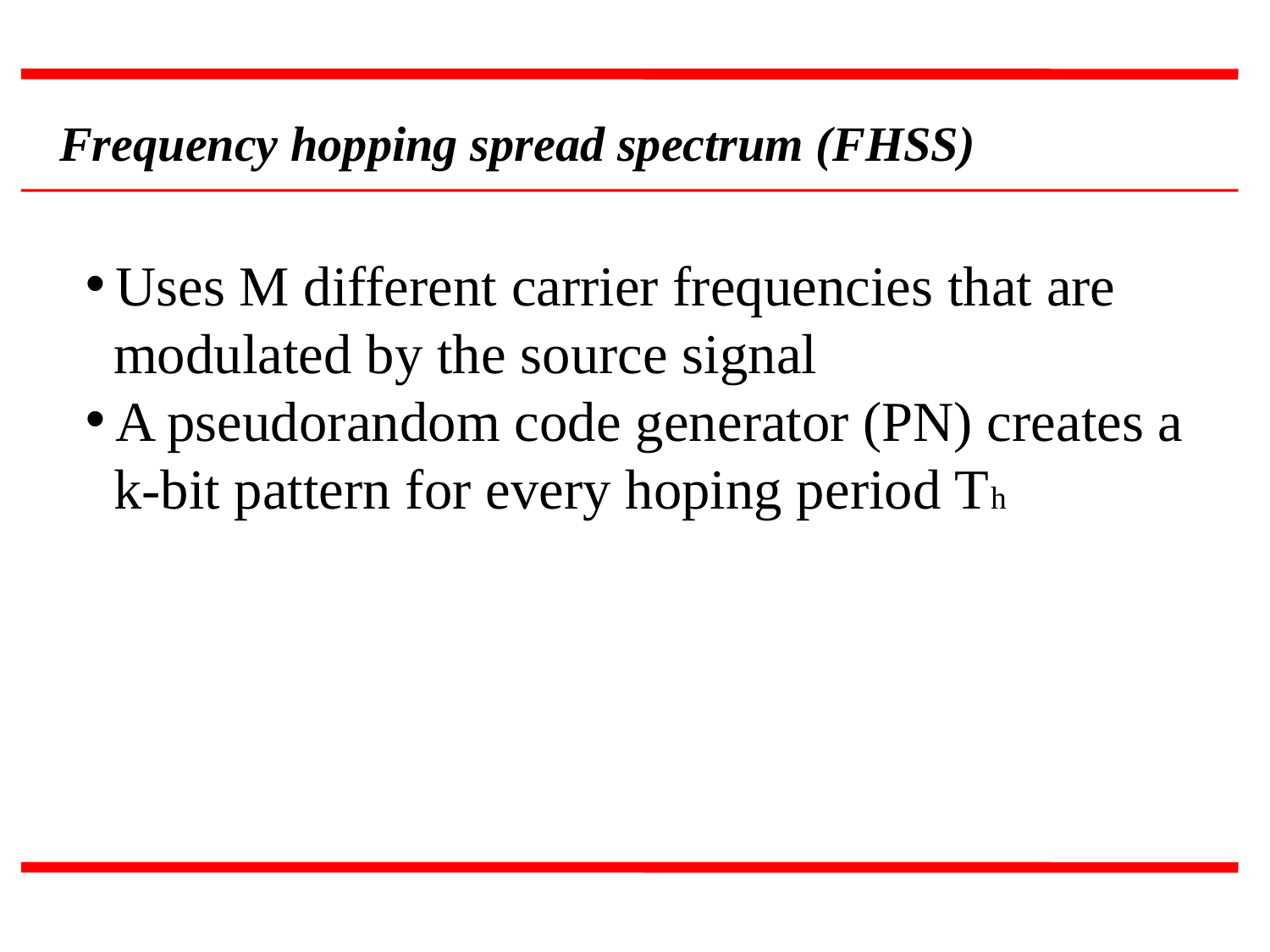

Frequency hopping spread spectrum (FHSS)

Uses M different carrier frequencies that are
  modulated by the source signal
A pseudorandom code generator (PN) creates a
  k-bit pattern for every hoping period Th